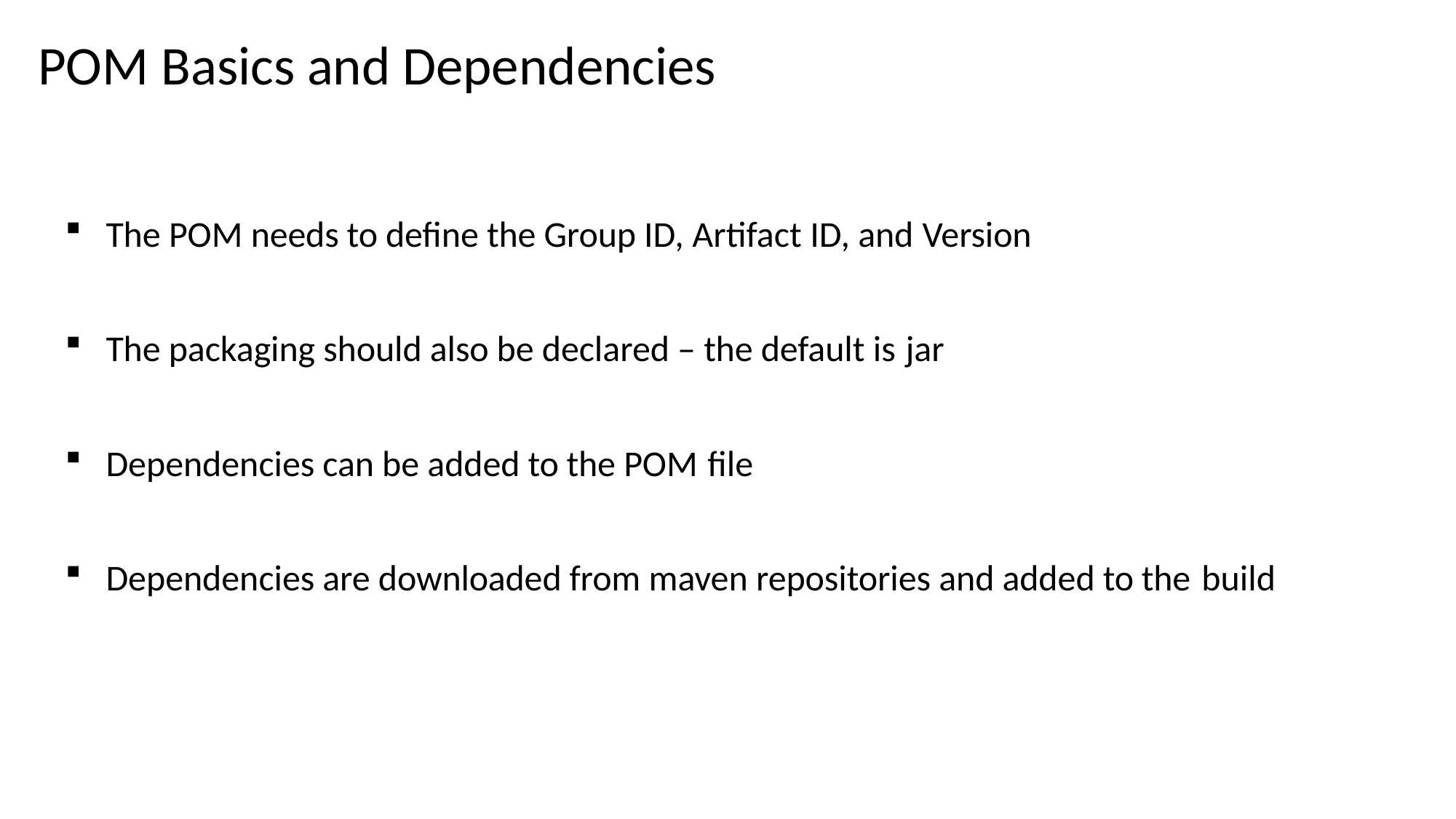

# POM Basics and Dependencies
11

The POM needs to define the Group ID, Artifact ID, and Version

The packaging should also be declared – the default is jar

Dependencies can be added to the POM file

Dependencies are downloaded from maven repositories and added to the build

13